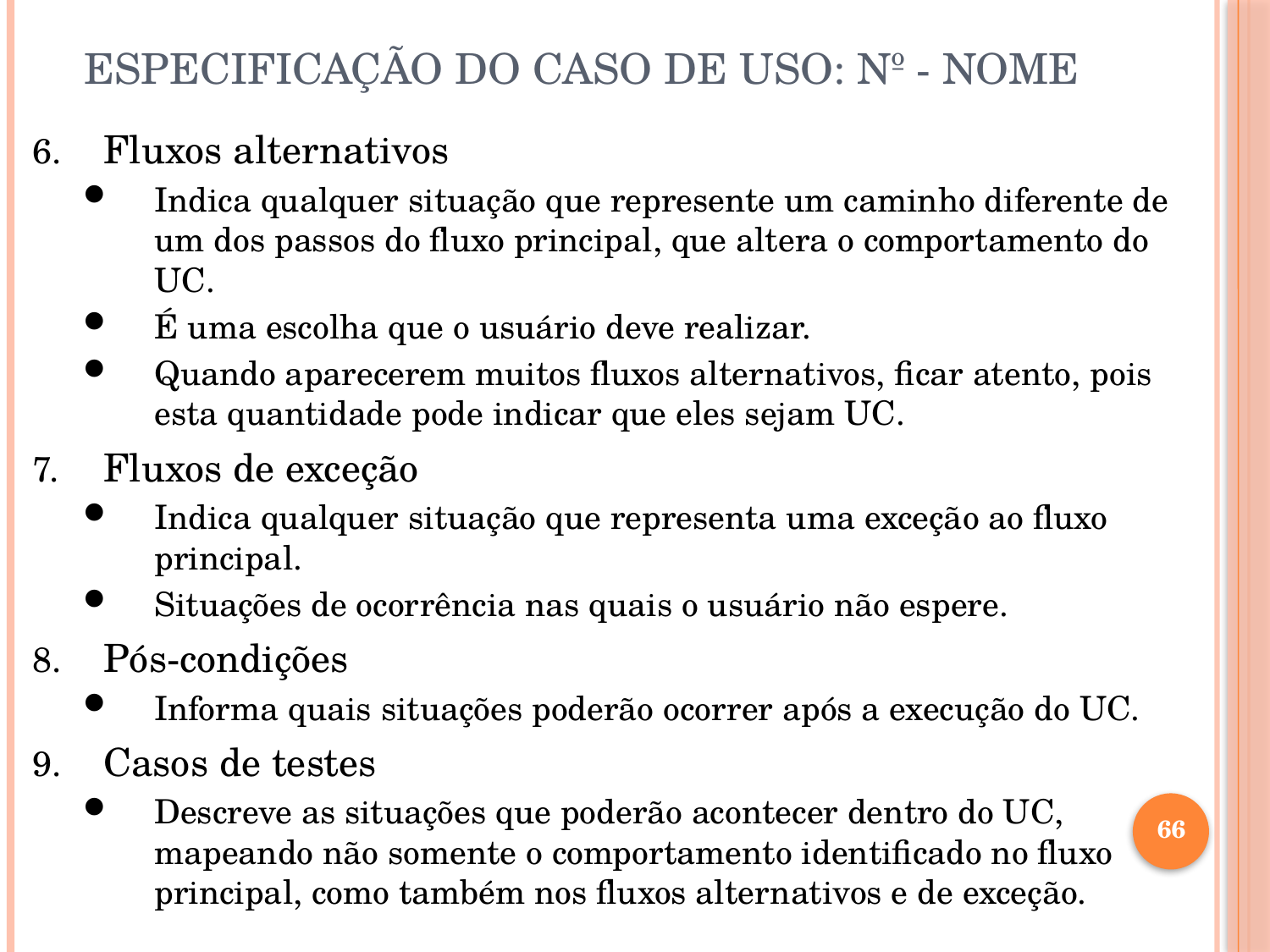

# Especificação do Caso de Uso: nº - Nome
Fluxos alternativos
Indica qualquer situação que represente um caminho diferente de um dos passos do fluxo principal, que altera o comportamento do UC.
É uma escolha que o usuário deve realizar.
Quando aparecerem muitos fluxos alternativos, ficar atento, pois esta quantidade pode indicar que eles sejam UC.
Fluxos de exceção
Indica qualquer situação que representa uma exceção ao fluxo principal.
Situações de ocorrência nas quais o usuário não espere.
Pós-condições
Informa quais situações poderão ocorrer após a execução do UC.
Casos de testes
Descreve as situações que poderão acontecer dentro do UC, mapeando não somente o comportamento identificado no fluxo principal, como também nos fluxos alternativos e de exceção.
66